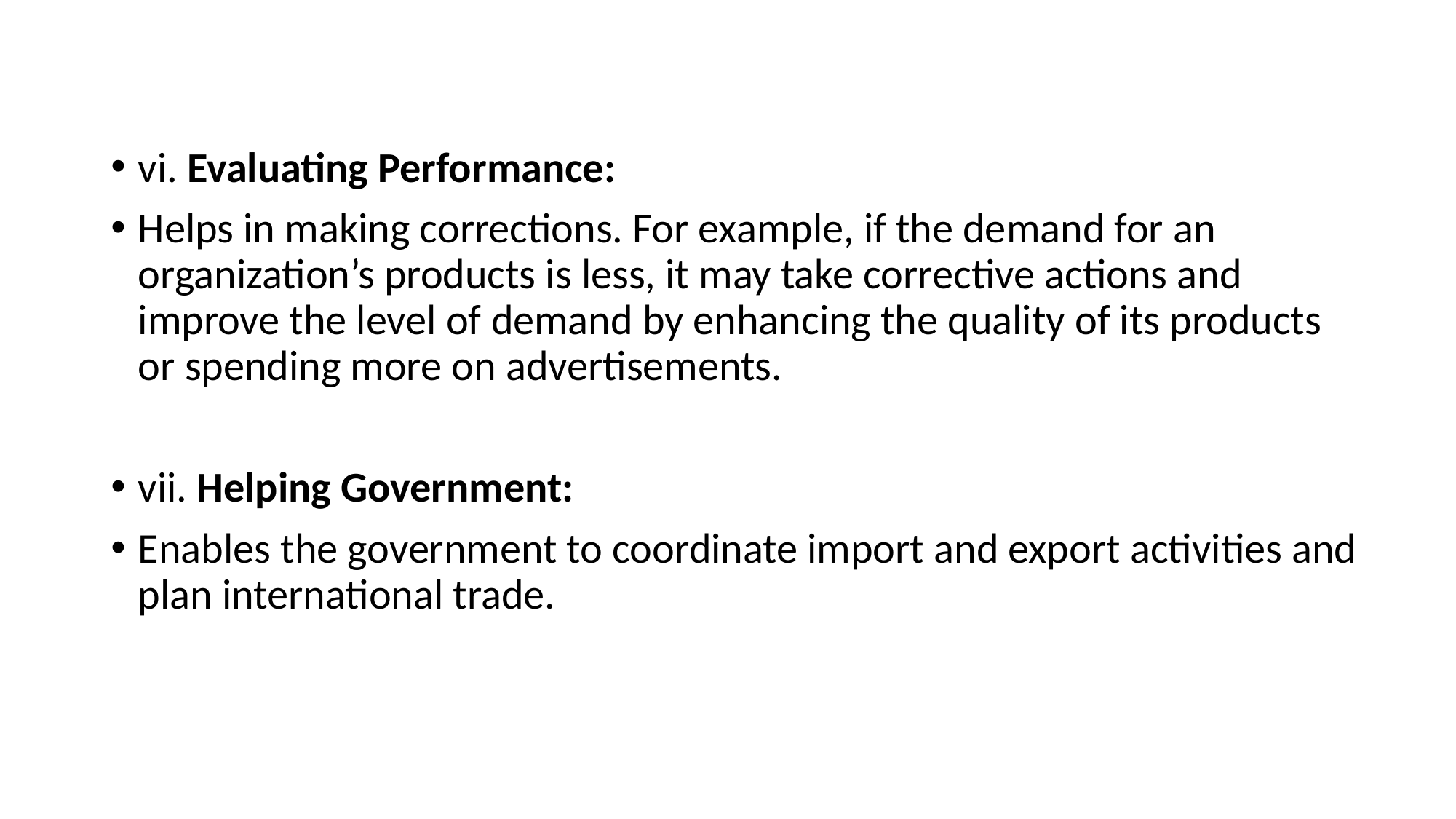

vi. Evaluating Performance:
Helps in making corrections. For example, if the demand for an organization’s products is less, it may take corrective actions and improve the level of demand by enhancing the quality of its products or spending more on advertisements.

vii. Helping Government:
Enables the government to coordinate import and export activities and plan international trade.